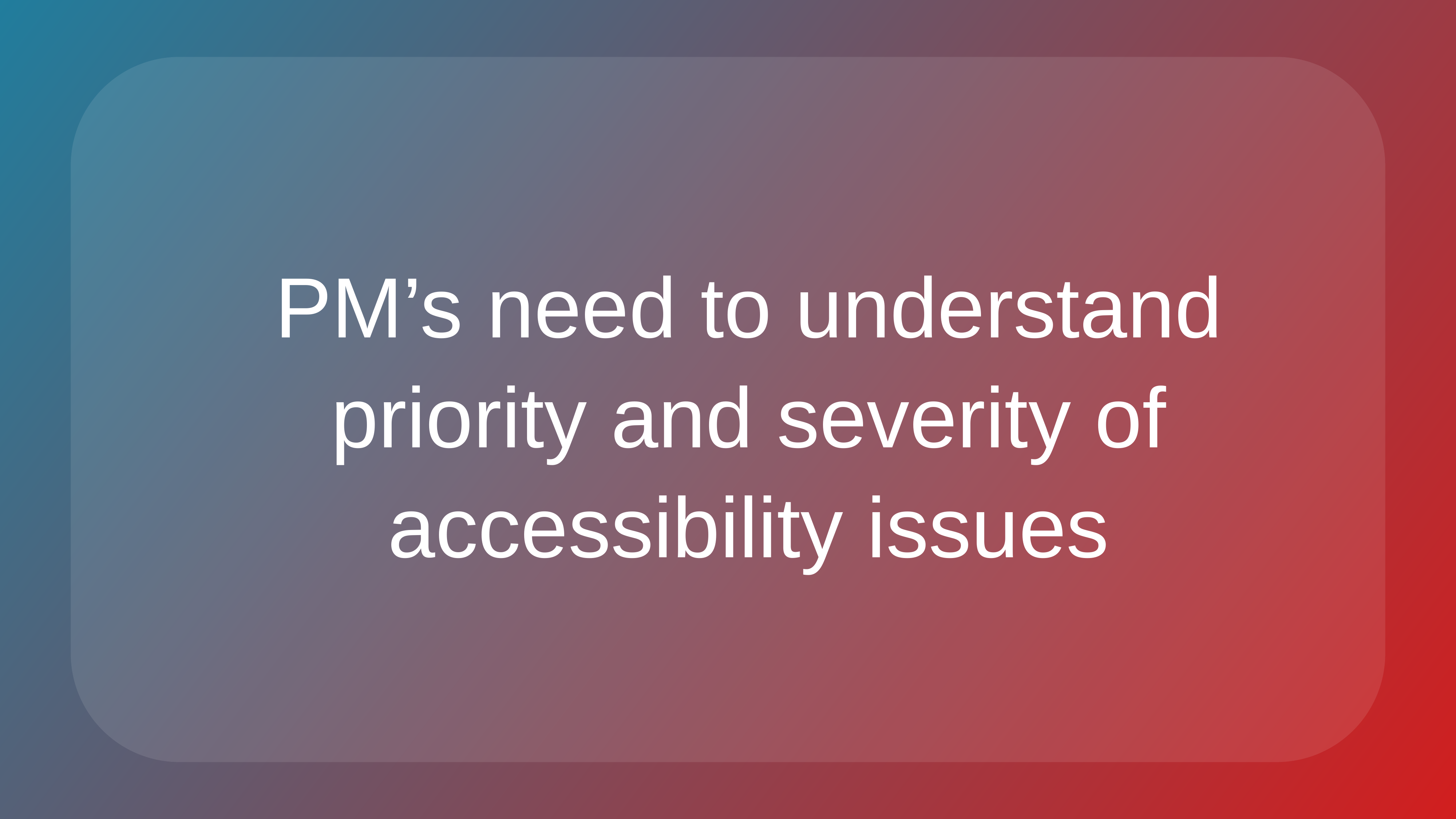

PM’s need to understand priority and severity of accessibility issues